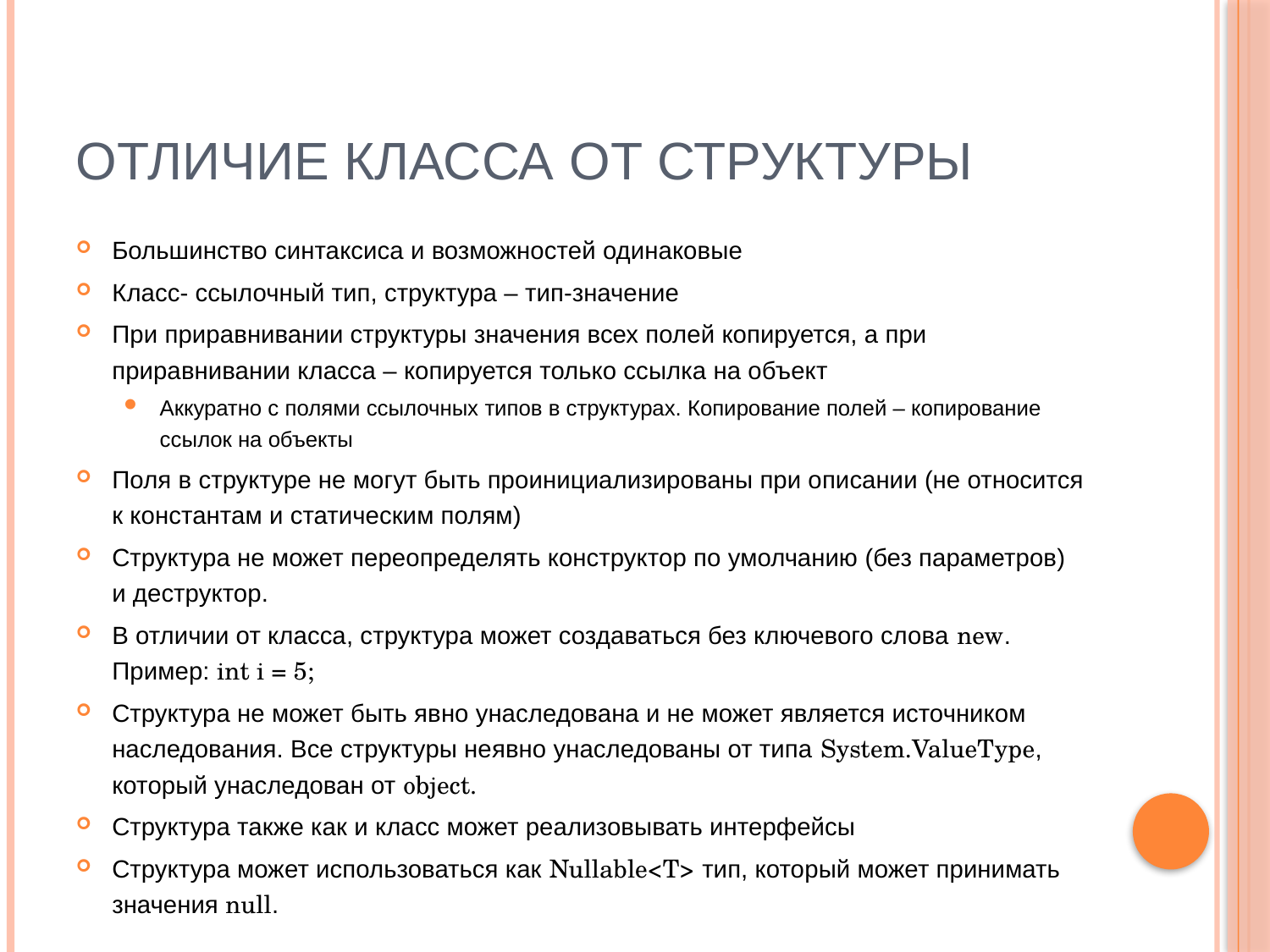

# Отличие класса от структуры
Большинство синтаксиса и возможностей одинаковые
Класс- ссылочный тип, структура – тип-значение
При приравнивании структуры значения всех полей копируется, а при приравнивании класса – копируется только ссылка на объект
Аккуратно с полями ссылочных типов в структурах. Копирование полей – копирование ссылок на объекты
Поля в структуре не могут быть проинициализированы при описании (не относится к константам и статическим полям)
Структура не может переопределять конструктор по умолчанию (без параметров) и деструктор.
В отличии от класса, структура может создаваться без ключевого слова new. Пример: int i = 5;
Структура не может быть явно унаследована и не может является источником наследования. Все структуры неявно унаследованы от типа System.ValueType, который унаследован от object.
Структура также как и класс может реализовывать интерфейсы
Структура может использоваться как Nullable<T> тип, который может принимать значения null.